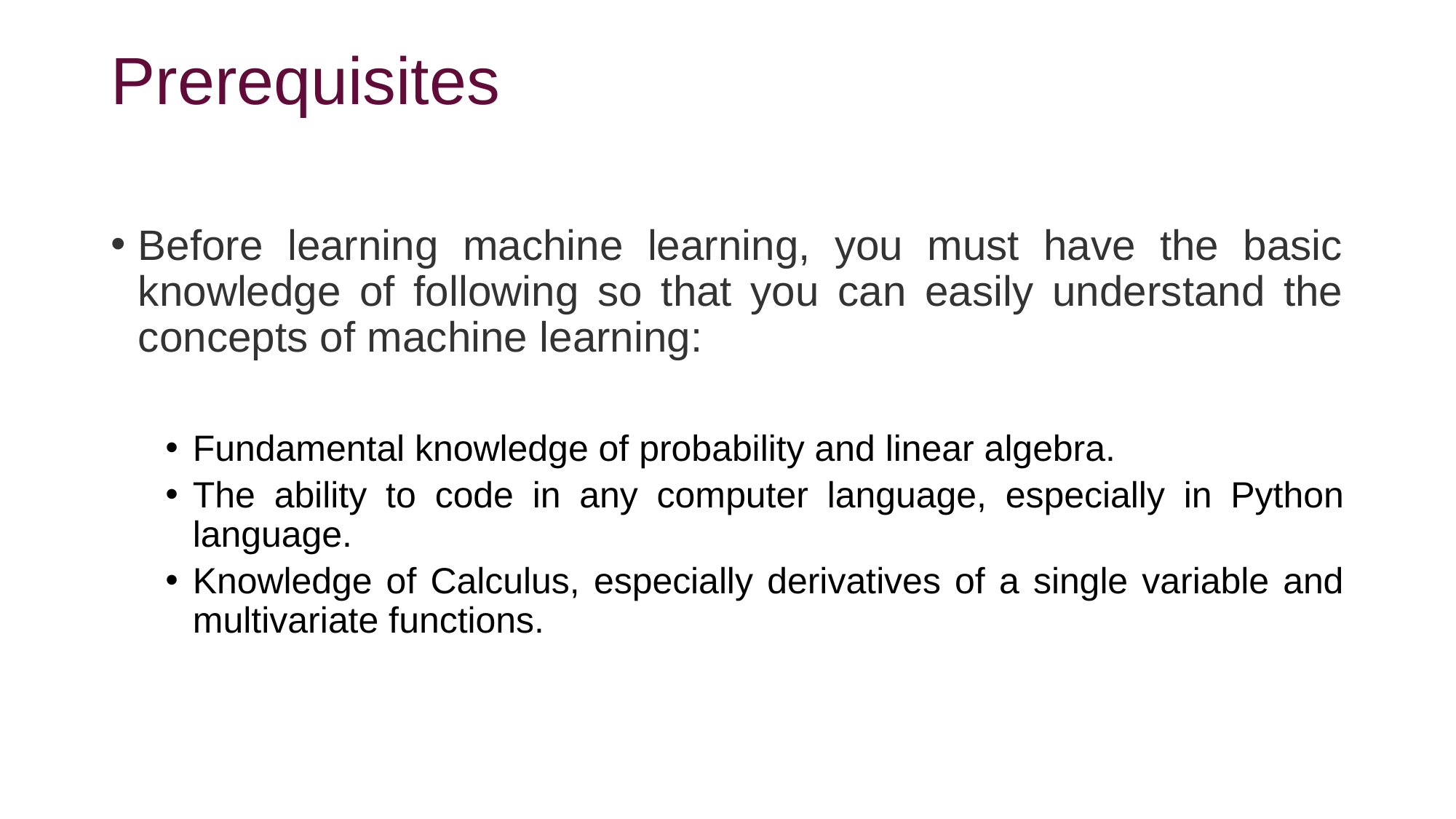

# Prerequisites
Before learning machine learning, you must have the basic knowledge of following so that you can easily understand the concepts of machine learning:

Fundamental knowledge of probability and linear algebra.
The ability to code in any computer language, especially in Python language.
Knowledge of Calculus, especially derivatives of a single variable and multivariate functions.